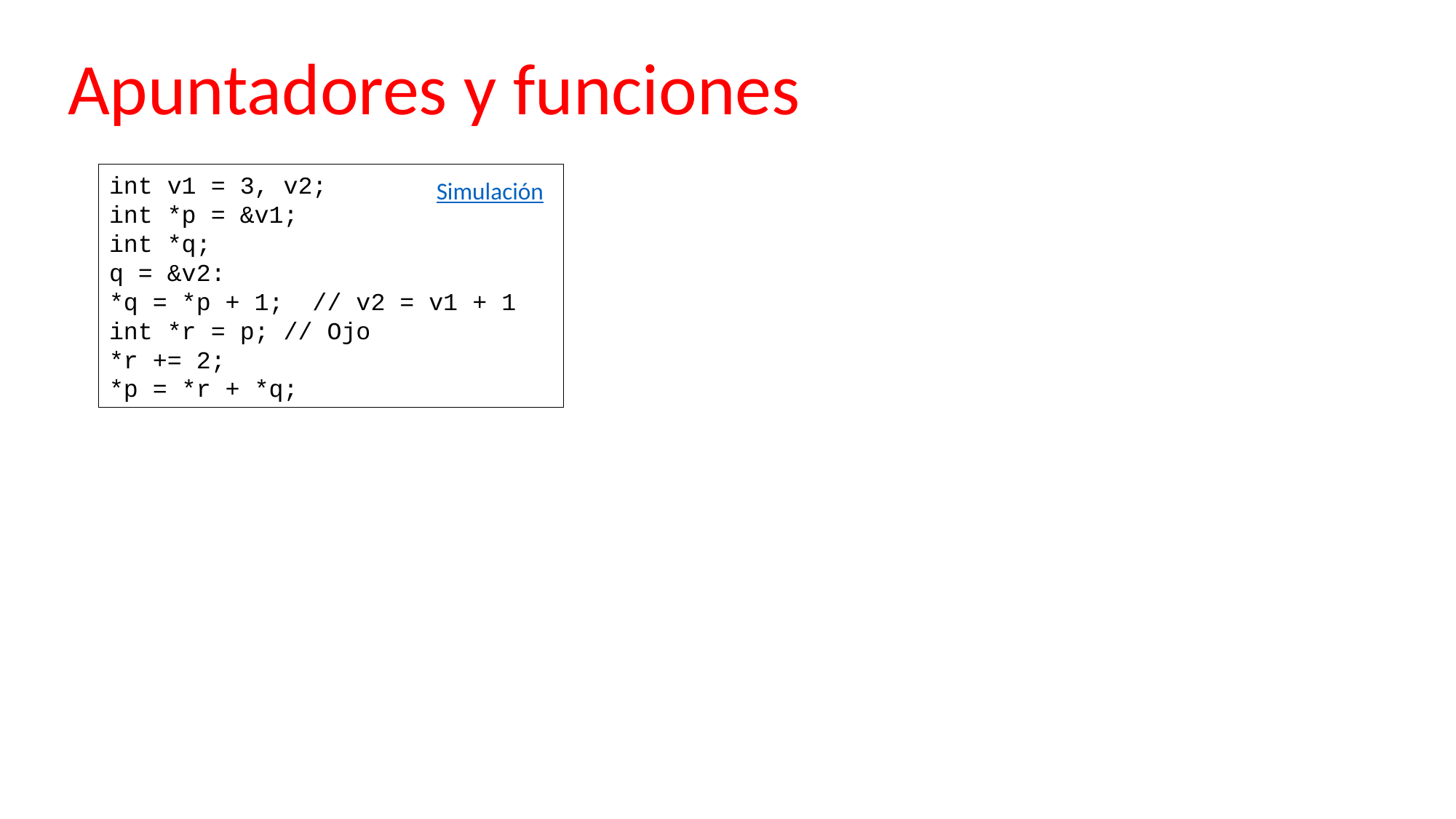

# Apuntadores y funciones
int v1 = 3, v2;
int *p = &v1;
int *q;
q = &v2:
*q = *p + 1;  // v2 = v1 + 1
int *r = p; // Ojo
*r += 2;
*p = *r + *q;
Simulación